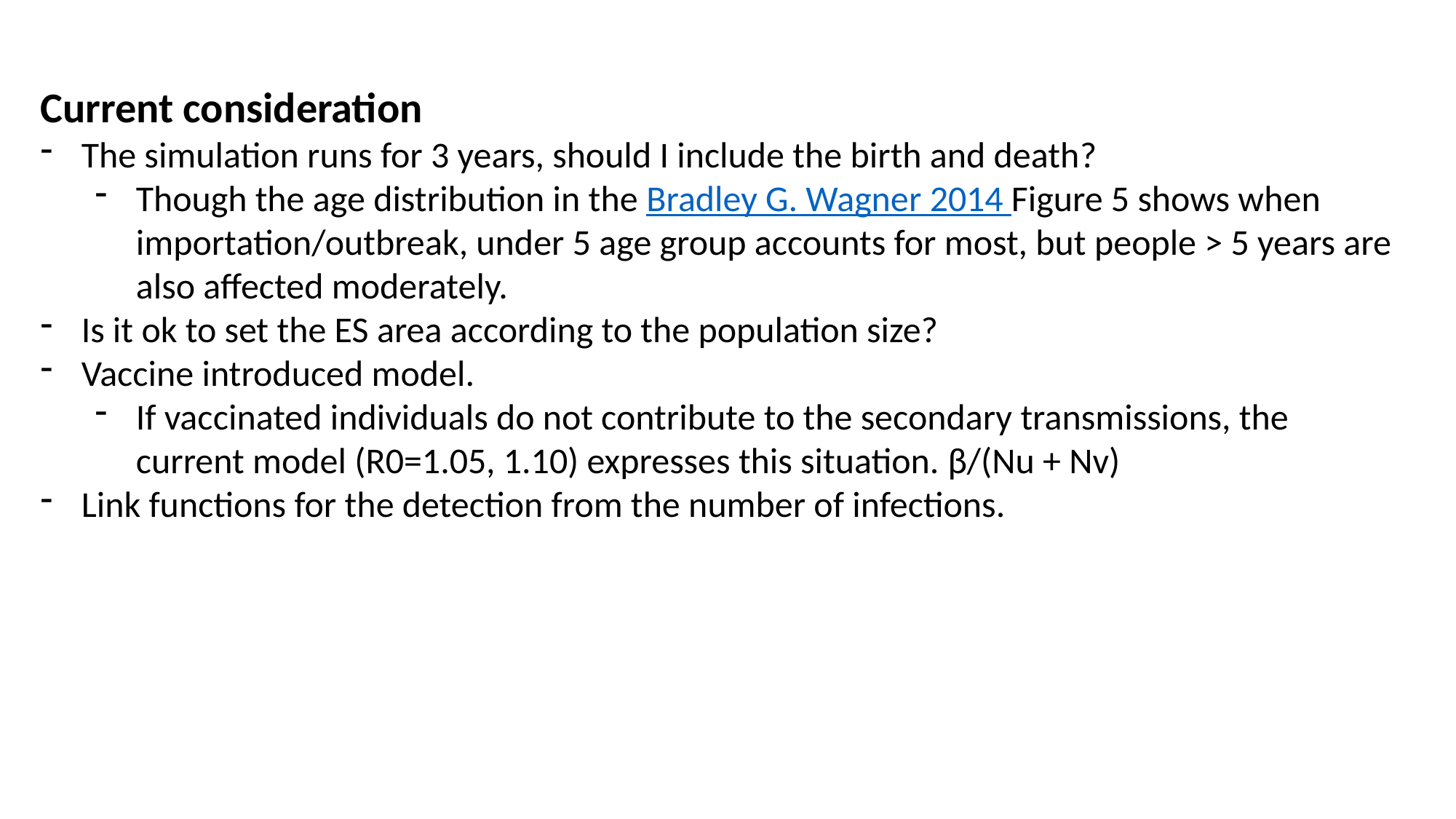

Current consideration
The simulation runs for 3 years, should I include the birth and death?
Though the age distribution in the Bradley G. Wagner 2014 Figure 5 shows when importation/outbreak, under 5 age group accounts for most, but people > 5 years are also affected moderately.
Is it ok to set the ES area according to the population size?
Vaccine introduced model.
If vaccinated individuals do not contribute to the secondary transmissions, the current model (R0=1.05, 1.10) expresses this situation. β/(Nu + Nv)
Link functions for the detection from the number of infections.